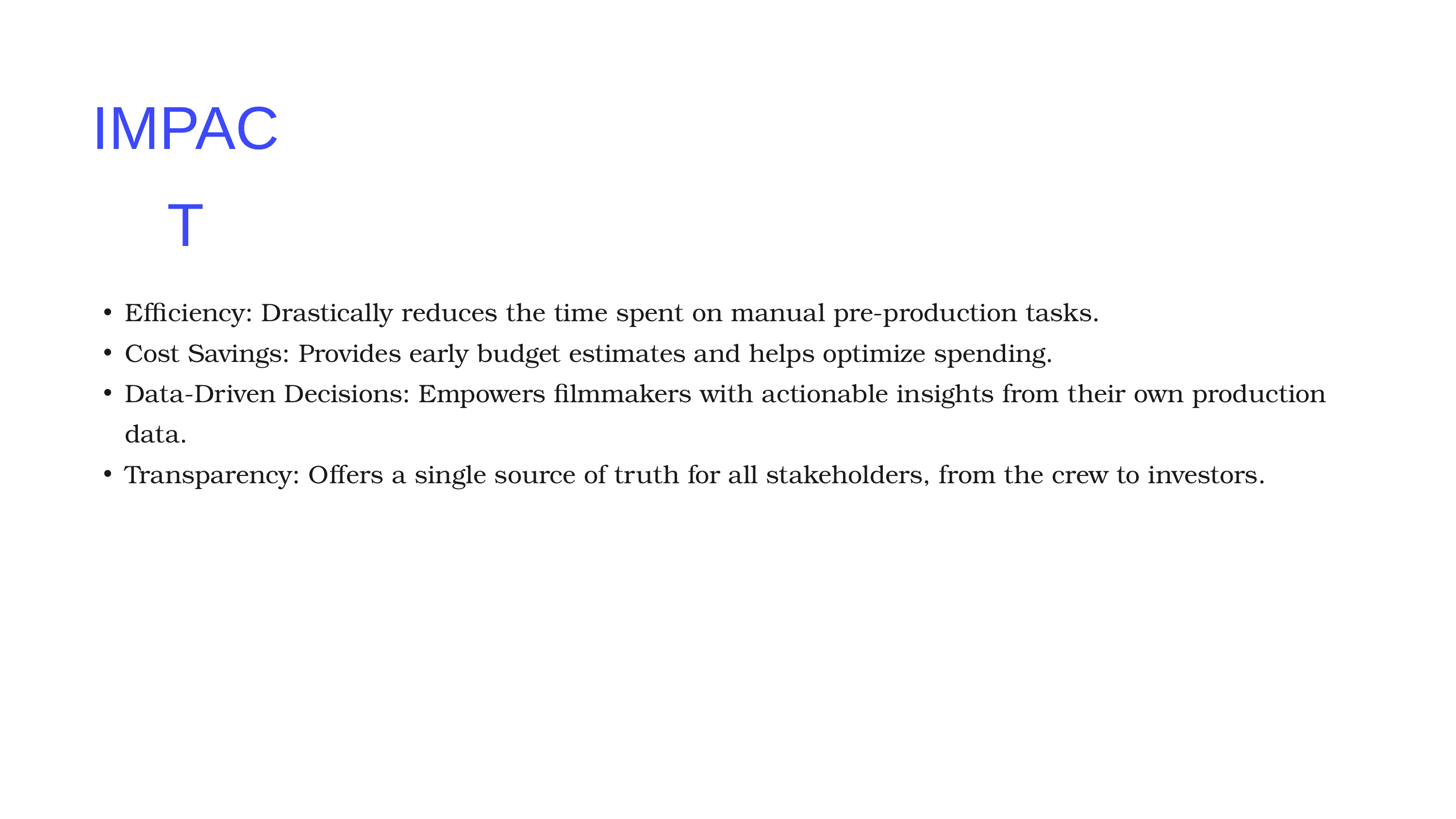

IMPACT
Efficiency: Drastically reduces the time spent on manual pre-production tasks.
Cost Savings: Provides early budget estimates and helps optimize spending.
Data-Driven Decisions: Empowers filmmakers with actionable insights from their own production data.
Transparency: Offers a single source of truth for all stakeholders, from the crew to investors.